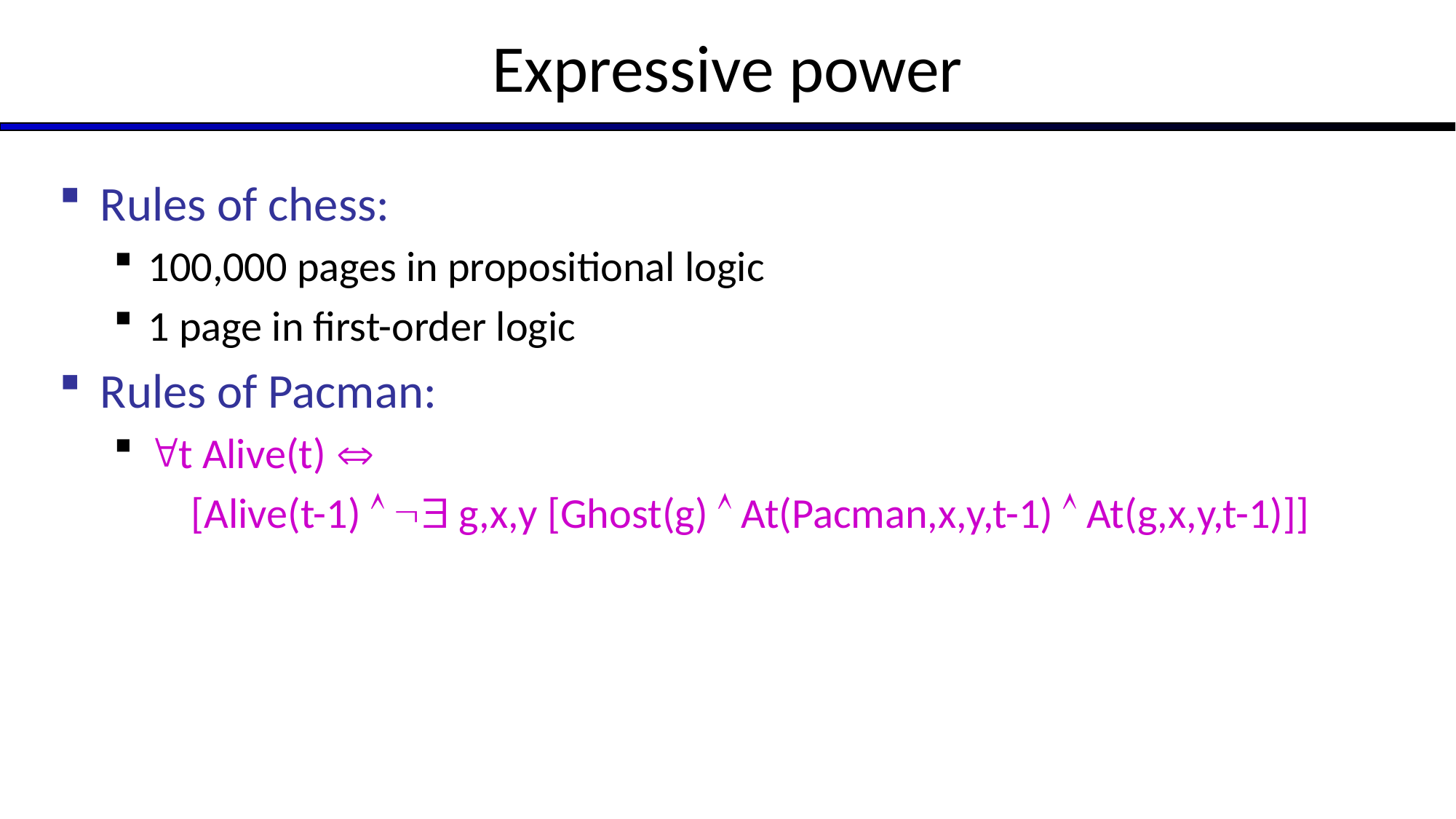

# Expressive power
Rules of chess:
100,000 pages in propositional logic
1 page in first-order logic
Rules of Pacman:
∀t Alive(t) ⇔
        [Alive(t-1) ∧ ¬∃ g,x,y [Ghost(g) ∧ At(Pacman,x,y,t-1) ∧ At(g,x,y,t-1)]]